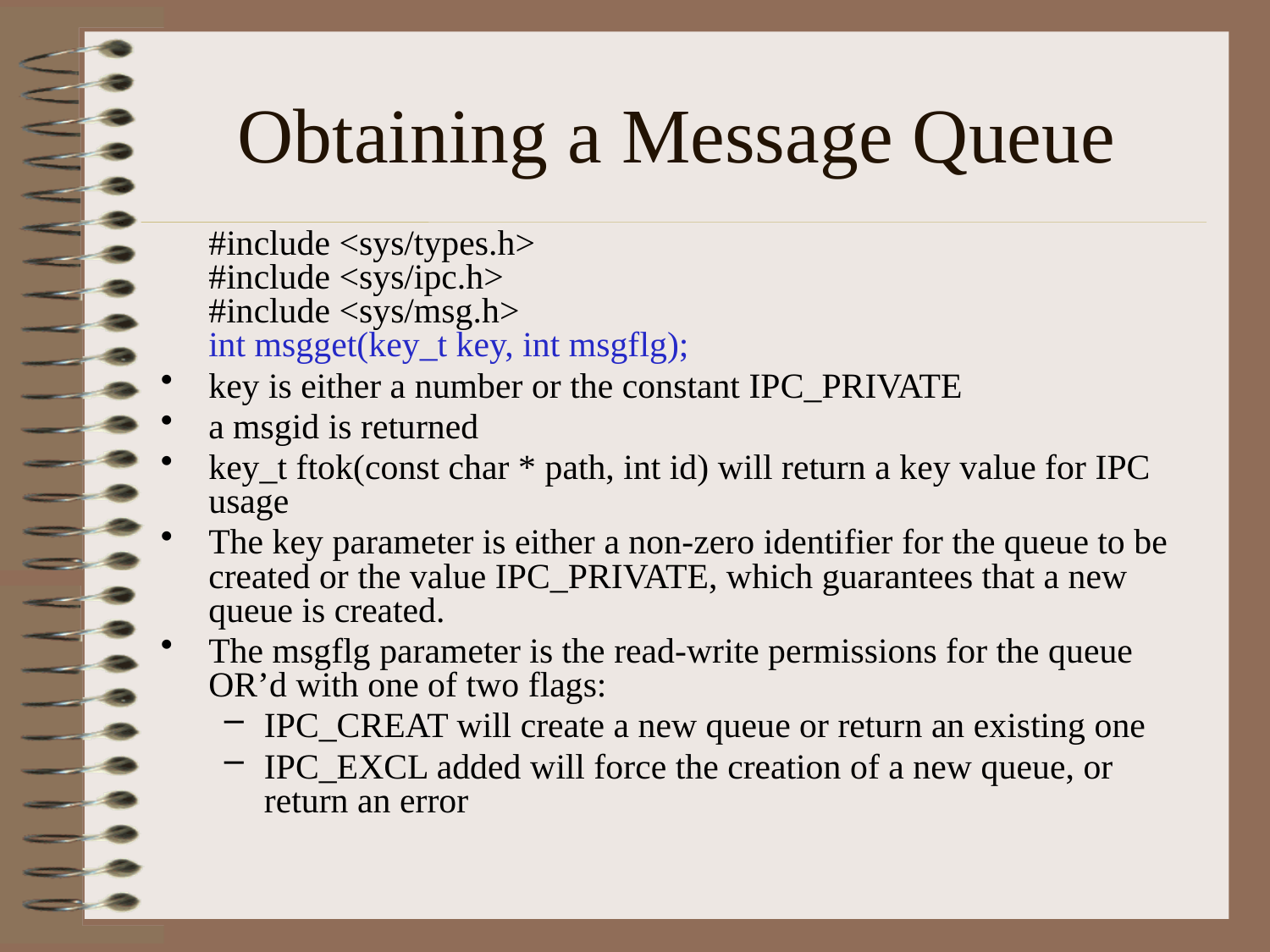

# Obtaining a Message Queue
	#include <sys/types.h>
#include <sys/ipc.h>
#include <sys/msg.h>
int msgget(key_t key, int msgflg);
key is either a number or the constant IPC_PRIVATE
a msgid is returned
key_t ftok(const char * path, int id) will return a key value for IPC usage
The key parameter is either a non-zero identifier for the queue to be created or the value IPC_PRIVATE, which guarantees that a new queue is created.
The msgflg parameter is the read-write permissions for the queue OR’d with one of two flags:
IPC_CREAT will create a new queue or return an existing one
IPC_EXCL added will force the creation of a new queue, or return an error